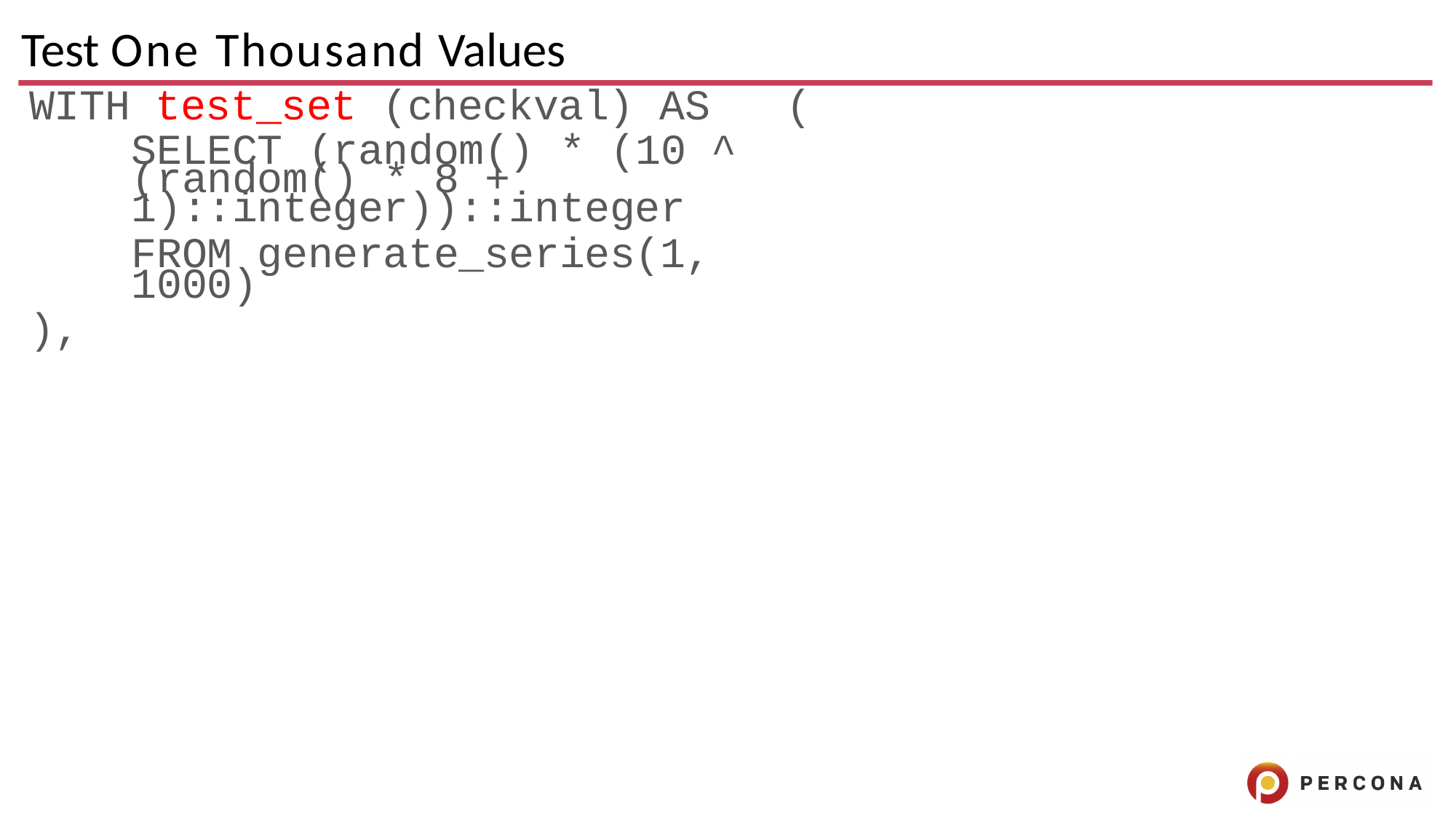

# Test One Thousand Values
WITH test_set (checkval) AS   (
SELECT (random() * (10 ^ (random() * 8 + 1)::integer))::integer
FROM generate_series(1, 1000)
),